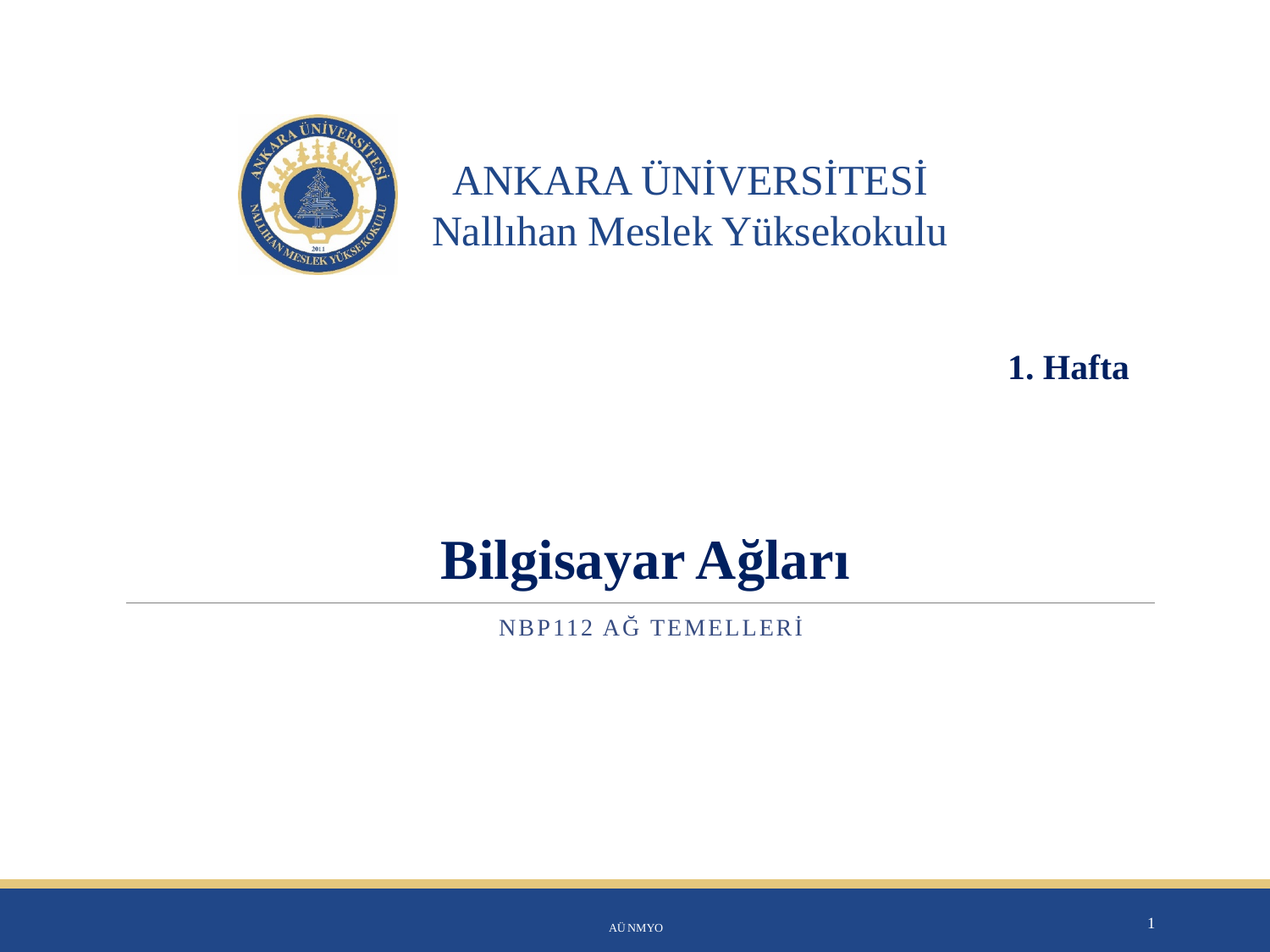

2.Hafta
1. Hafta
Ağ Temelleri
Bilgisayar Ağları
Nbp112 ağ temelleri
AÜ NMYO
1